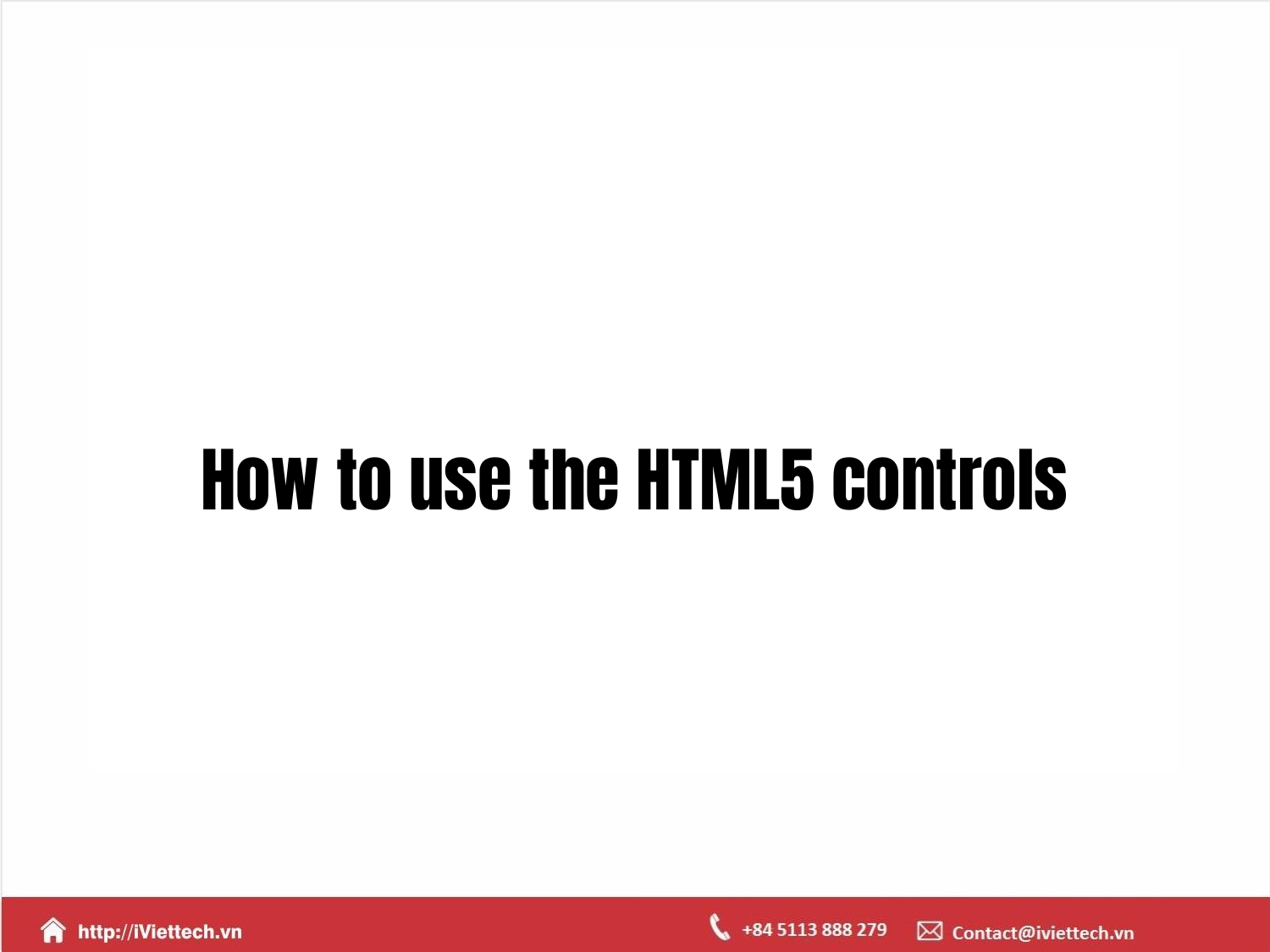

# How to use the HTML5 controls